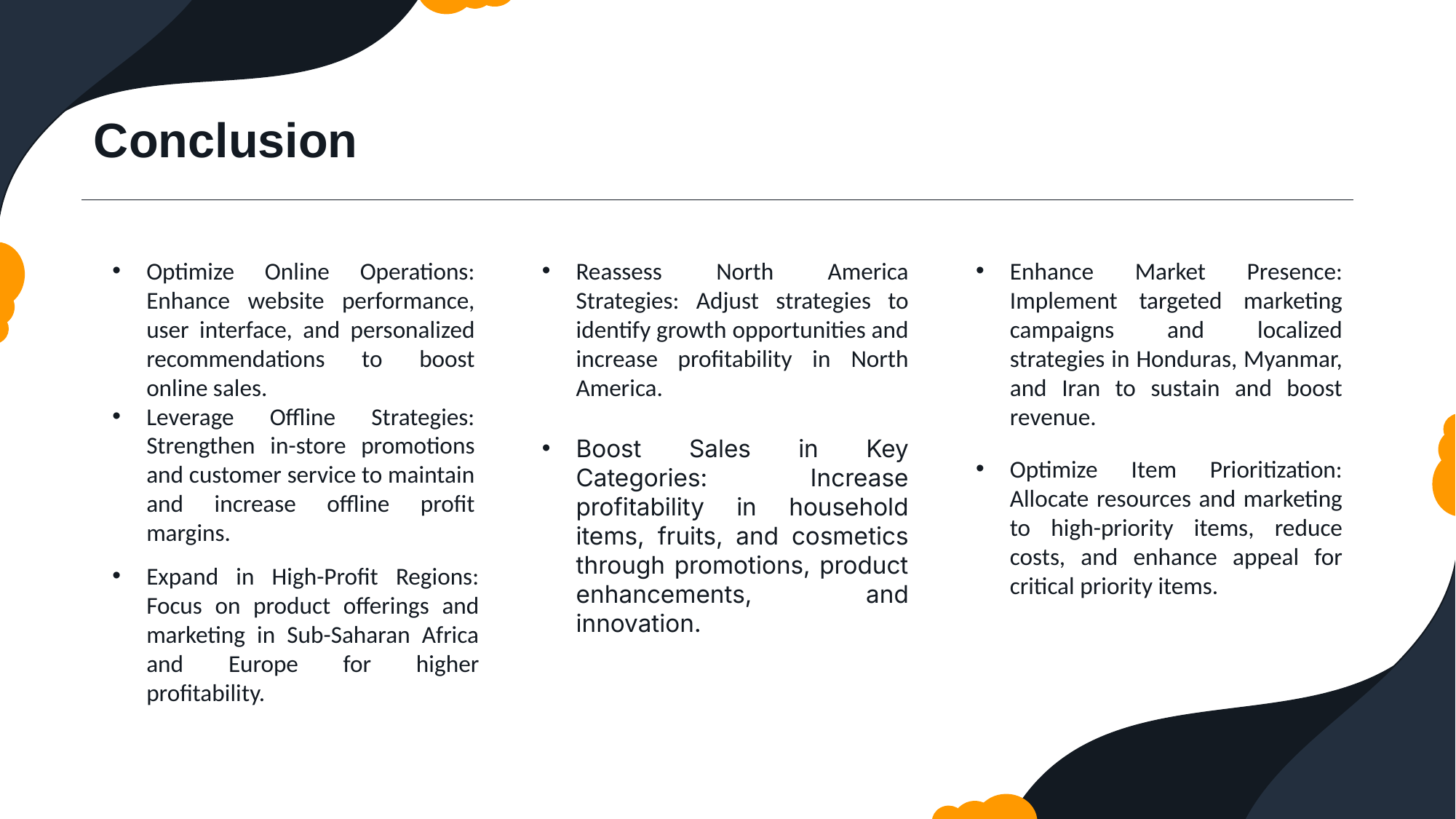

# Conclusion
Optimize Online Operations: Enhance website performance, user interface, and personalized recommendations to boost online sales.
Leverage Offline Strategies: Strengthen in-store promotions and customer service to maintain and increase offline profit margins.
Reassess North America Strategies: Adjust strategies to identify growth opportunities and increase profitability in North America.
Enhance Market Presence: Implement targeted marketing campaigns and localized strategies in Honduras, Myanmar, and Iran to sustain and boost revenue.

Boost Sales in Key Categories: Increase profitability in household items, fruits, and cosmetics through promotions, product enhancements, and innovation.
Optimize Item Prioritization: Allocate resources and marketing to high-priority items, reduce costs, and enhance appeal for critical priority items.
Expand in High-Profit Regions: Focus on product offerings and marketing in Sub-Saharan Africa and Europe for higher profitability.